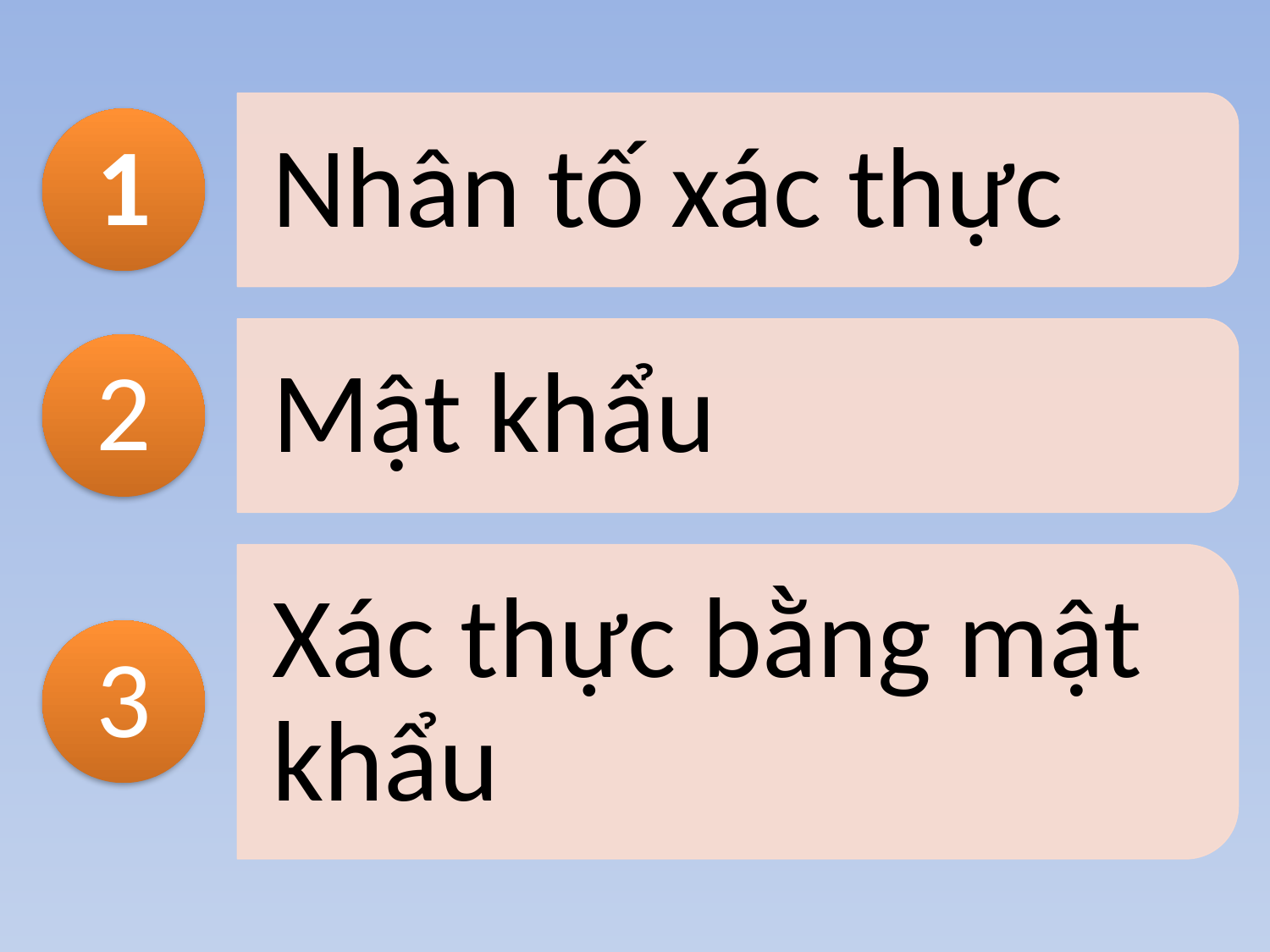

Nhân tố xác thực
1
Mật khẩu
2
Xác thực bằng mật khẩu
3